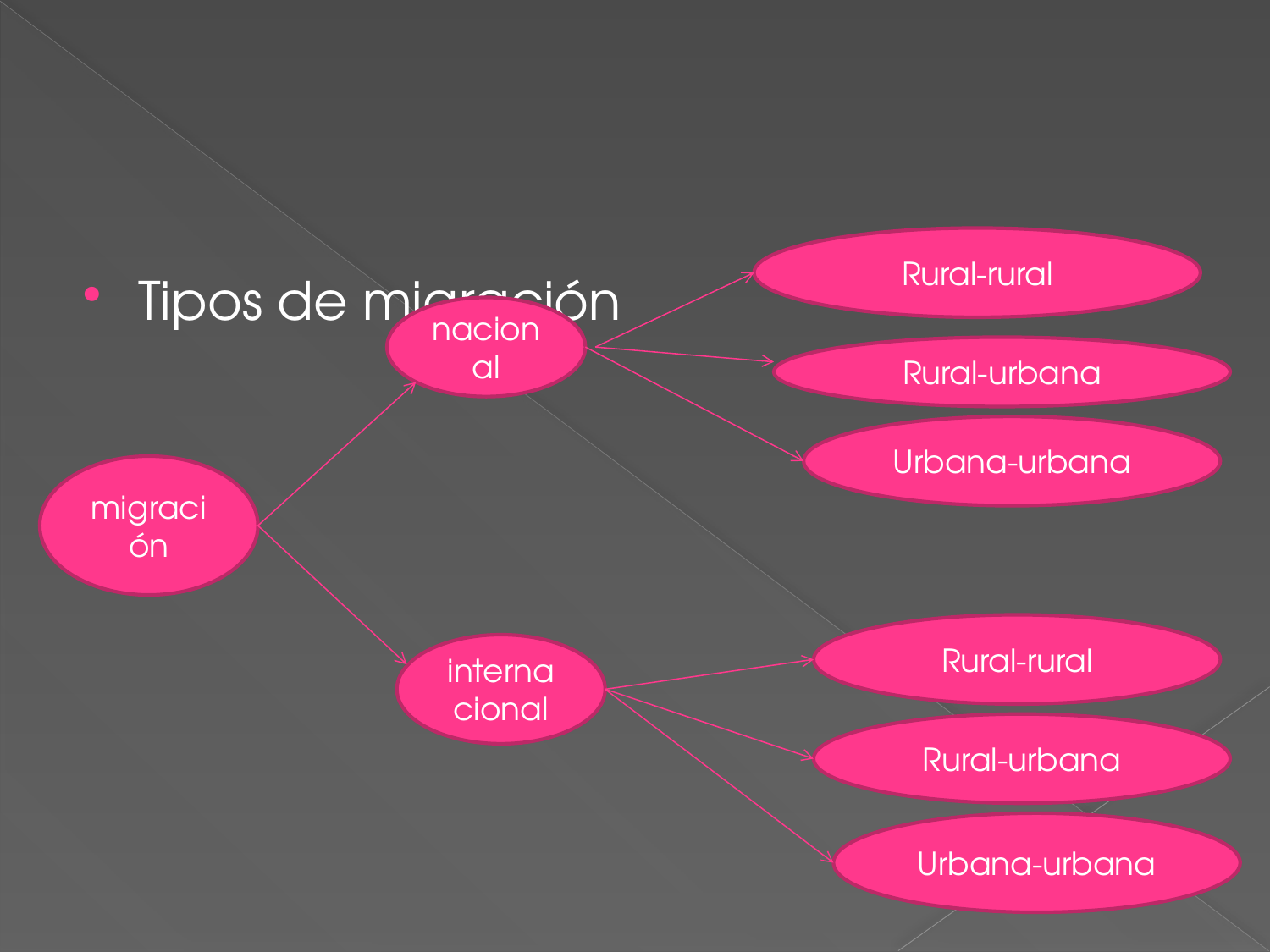

#
Rural-rural
Tipos de migración

nacional
Rural-urbana
Urbana-urbana
migración
Rural-rural
internacional
Rural-urbana
Urbana-urbana